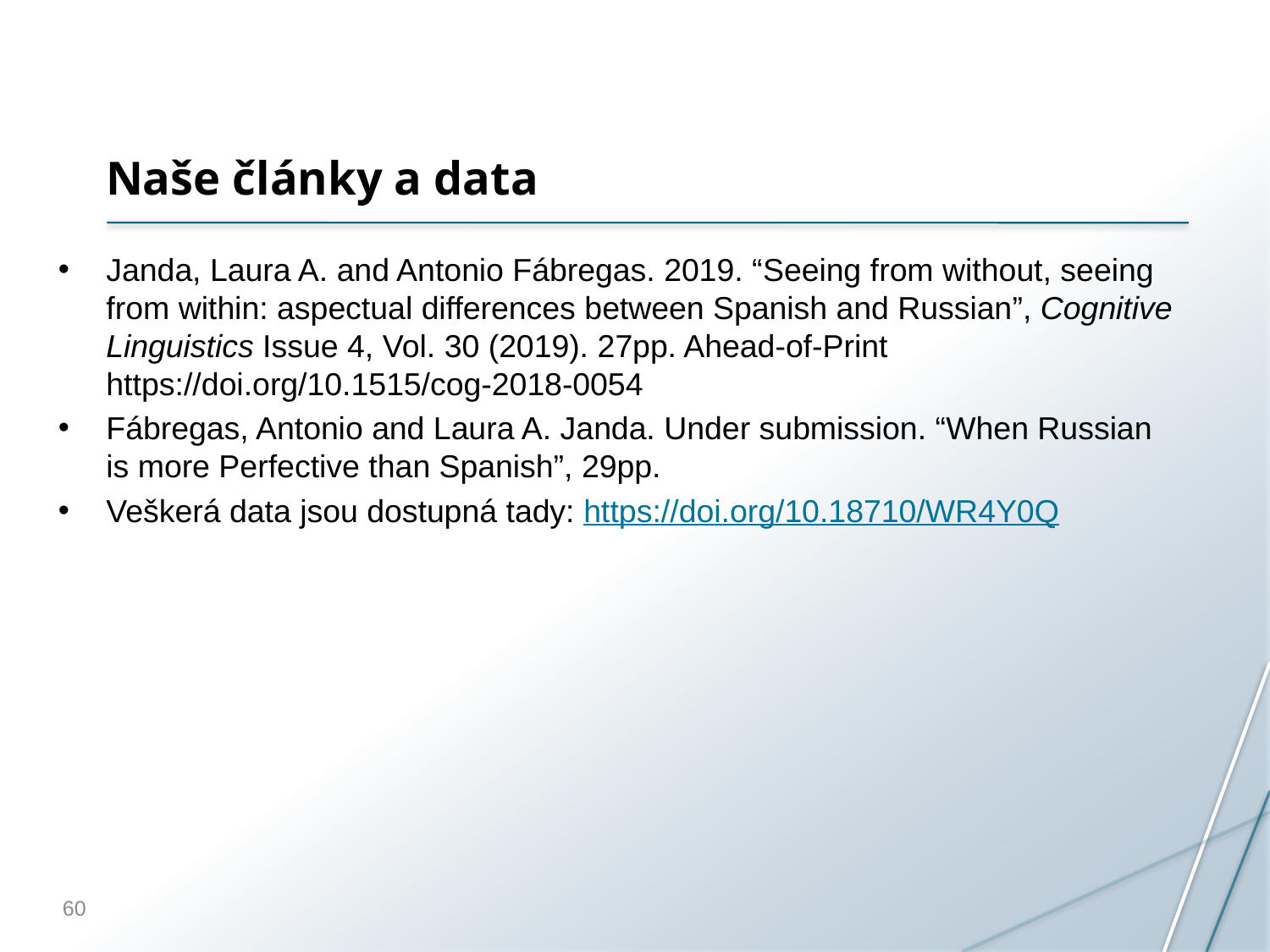

# Naše články a data
Janda, Laura A. and Antonio Fábregas. 2019. “Seeing from without, seeing from within: aspectual differences between Spanish and Russian”, Cognitive Linguistics Issue 4, Vol. 30 (2019). 27pp. Ahead-of-Print https://doi.org/10.1515/cog-2018-0054
Fábregas, Antonio and Laura A. Janda. Under submission. “When Russian is more Perfective than Spanish”, 29pp.
Veškerá data jsou dostupná tady: https://doi.org/10.18710/WR4Y0Q
60